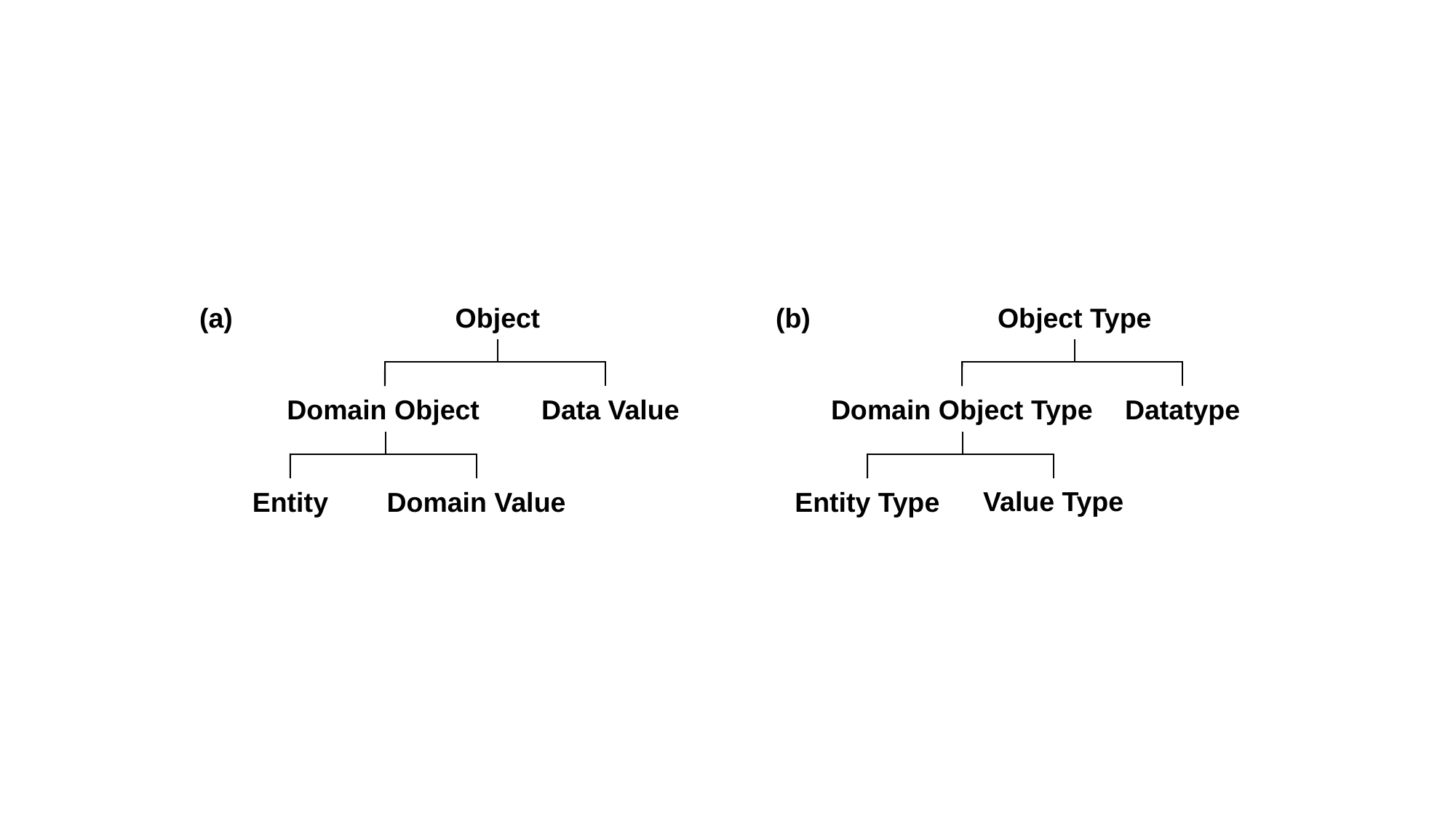

(a)
Object
Domain Object
Data Value
Entity
Domain Value
(b)
Object Type
Domain Object Type
Datatype
Value Type
Entity Type